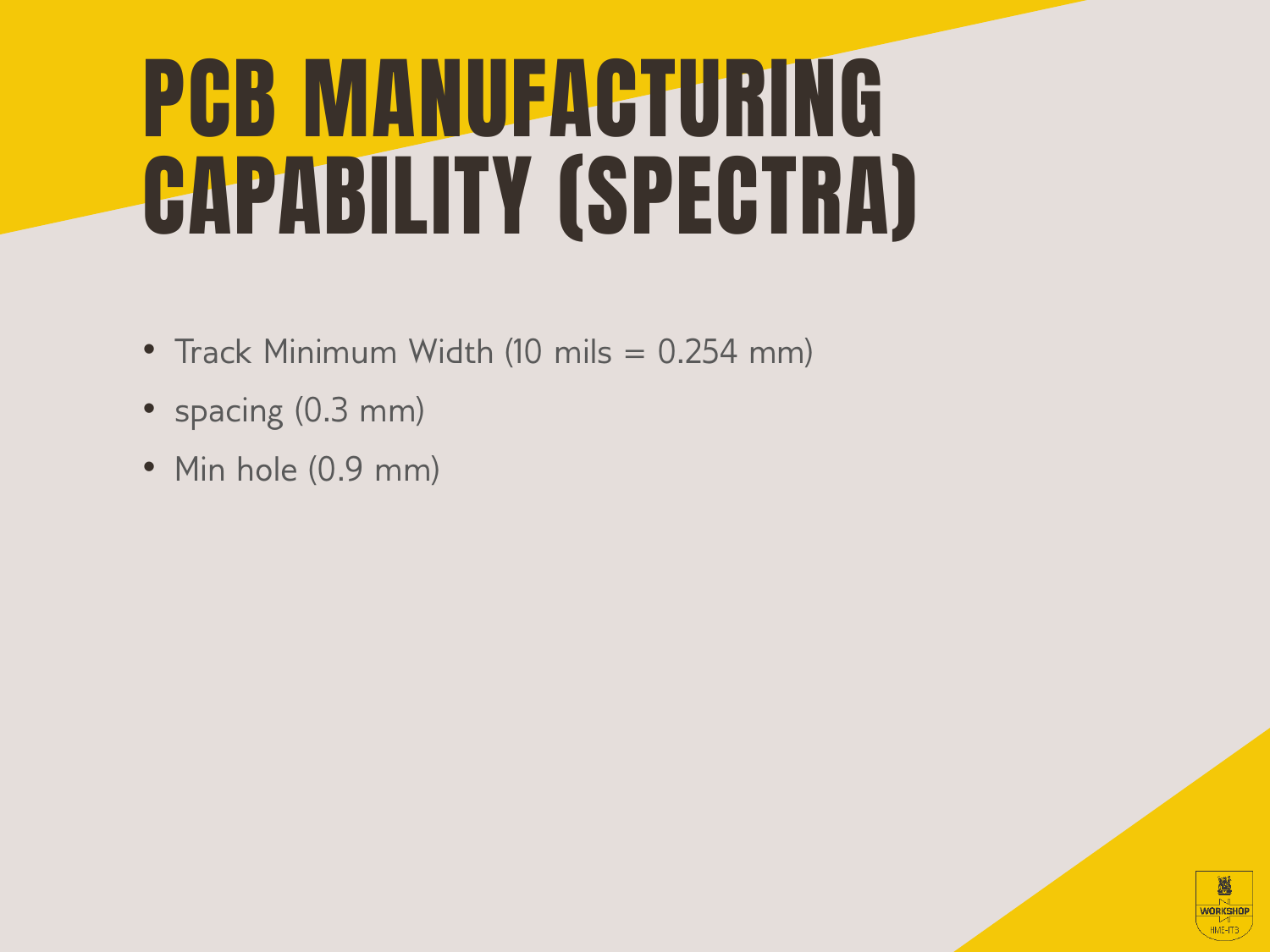

# PCB Manufacturing Capability (spectra)
Track Minimum Width (10 mils = 0.254 mm)
spacing (0.3 mm)
Min hole (0.9 mm)